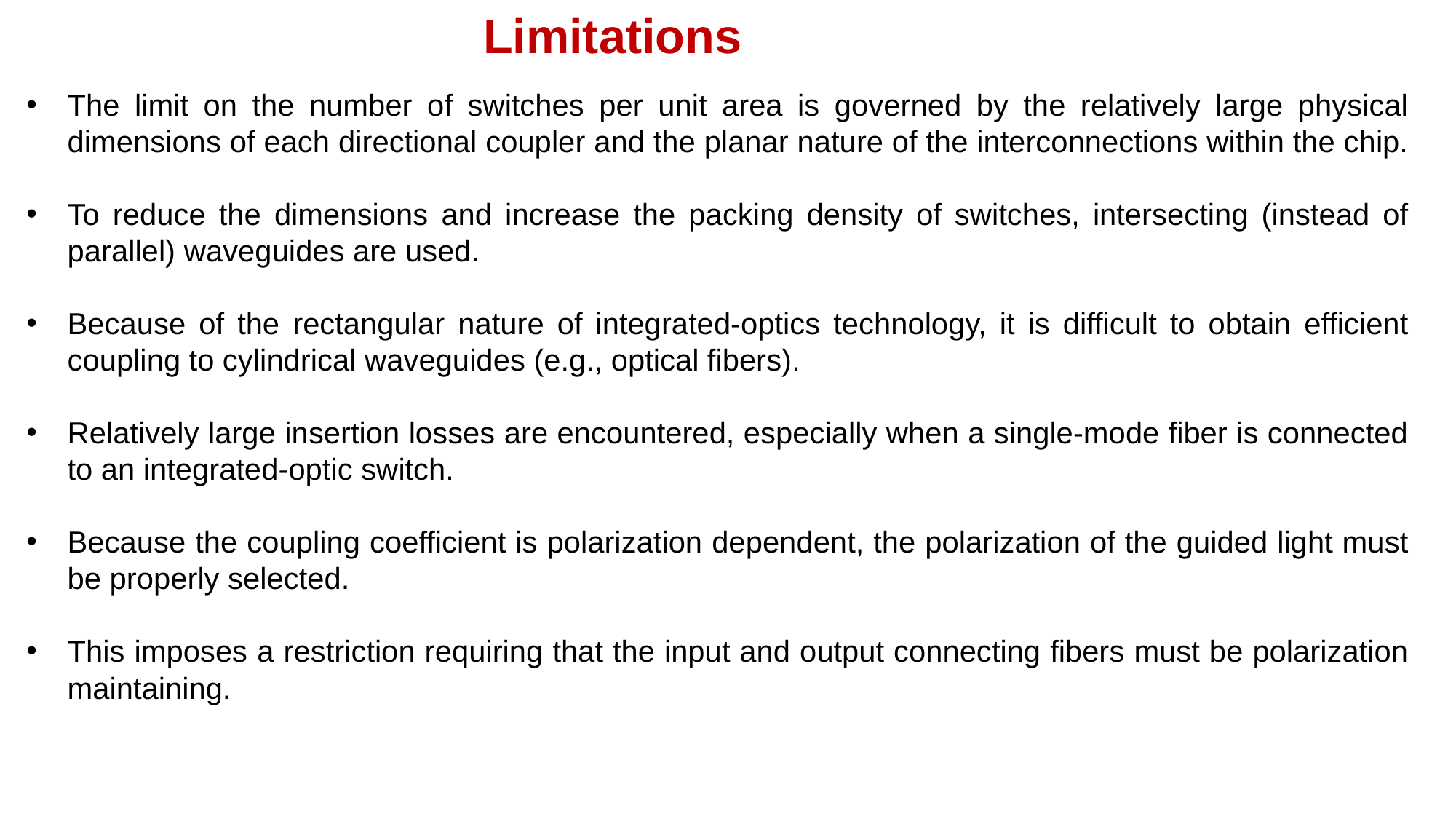

Limitations
The limit on the number of switches per unit area is governed by the relatively large physical dimensions of each directional coupler and the planar nature of the interconnections within the chip.

To reduce the dimensions and increase the packing density of switches, intersecting (instead of parallel) waveguides are used.

Because of the rectangular nature of integrated-optics technology, it is difficult to obtain efficient coupling to cylindrical waveguides (e.g., optical fibers).

Relatively large insertion losses are encountered, especially when a single-mode fiber is connected to an integrated-optic switch.

Because the coupling coefficient is polarization dependent, the polarization of the guided light must be properly selected.

This imposes a restriction requiring that the input and output connecting fibers must be polarization maintaining.